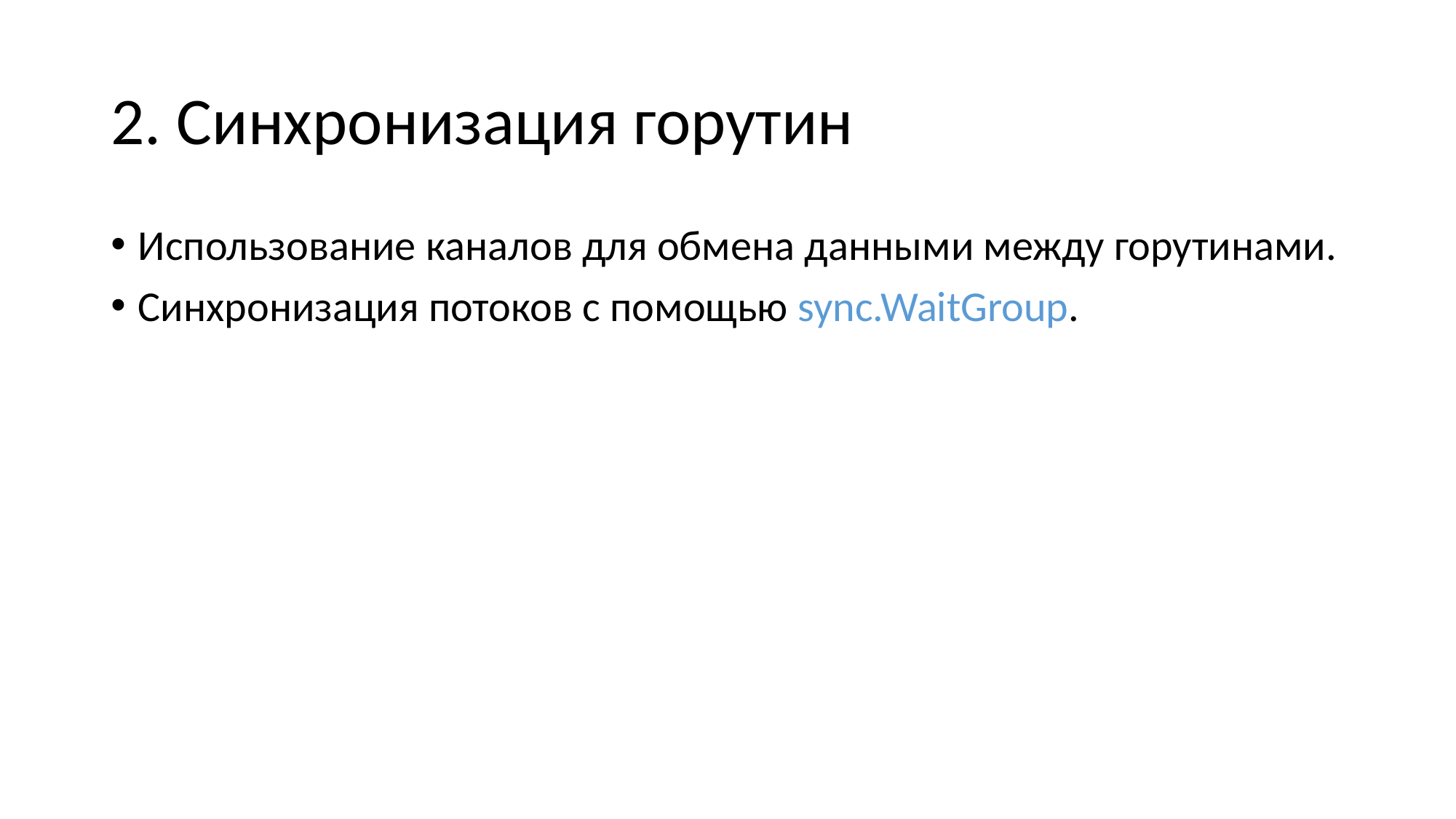

# 2. Синхронизация горутин
Использование каналов для обмена данными между горутинами.
Синхронизация потоков с помощью sync.WaitGroup.